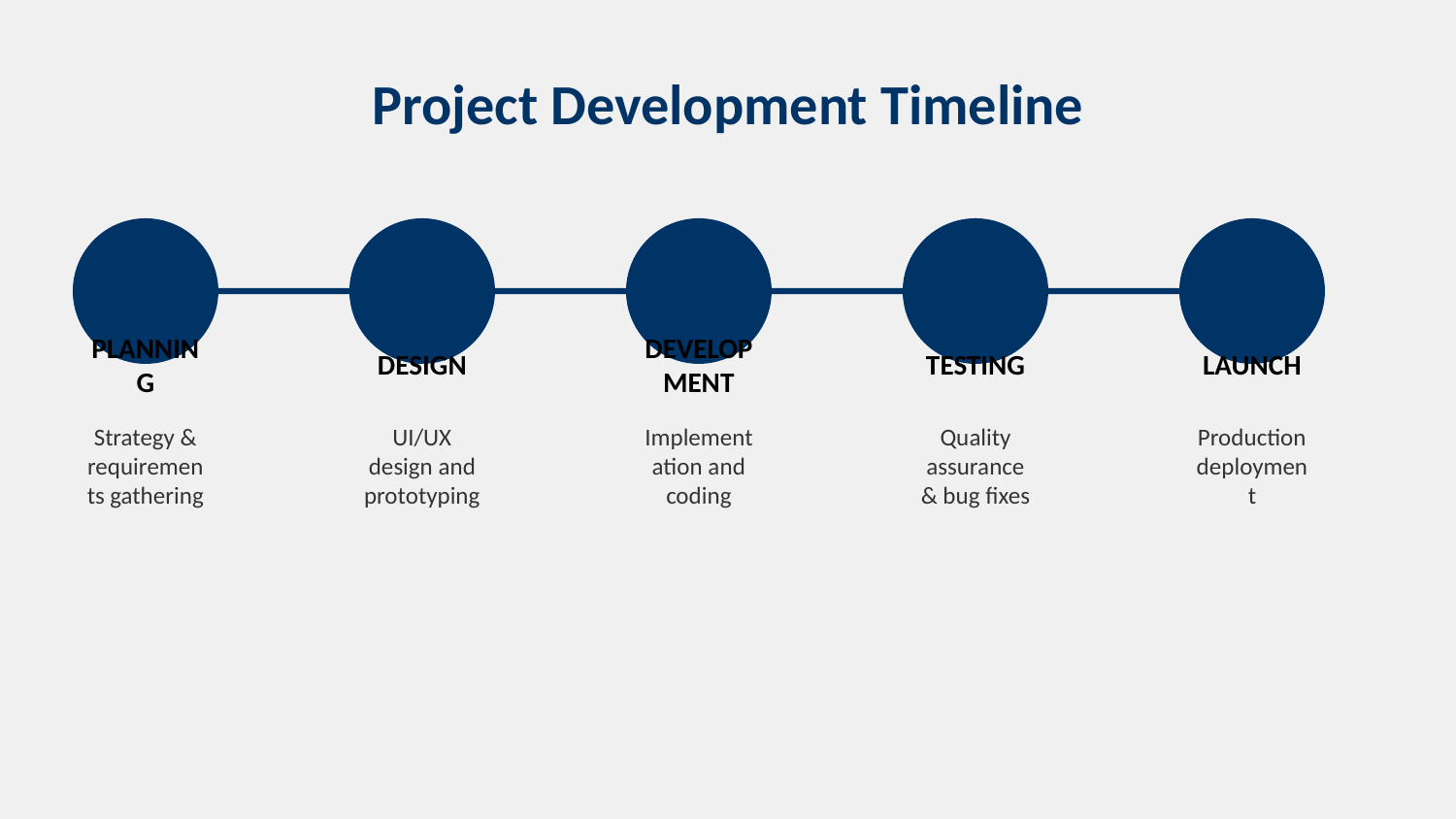

Project Development Timeline

PLANNING
DESIGN
DEVELOPMENT
TESTING
LAUNCH
Strategy & requirements gathering
UI/UX design and prototyping
Implementation and coding
Quality assurance & bug fixes
Production deployment